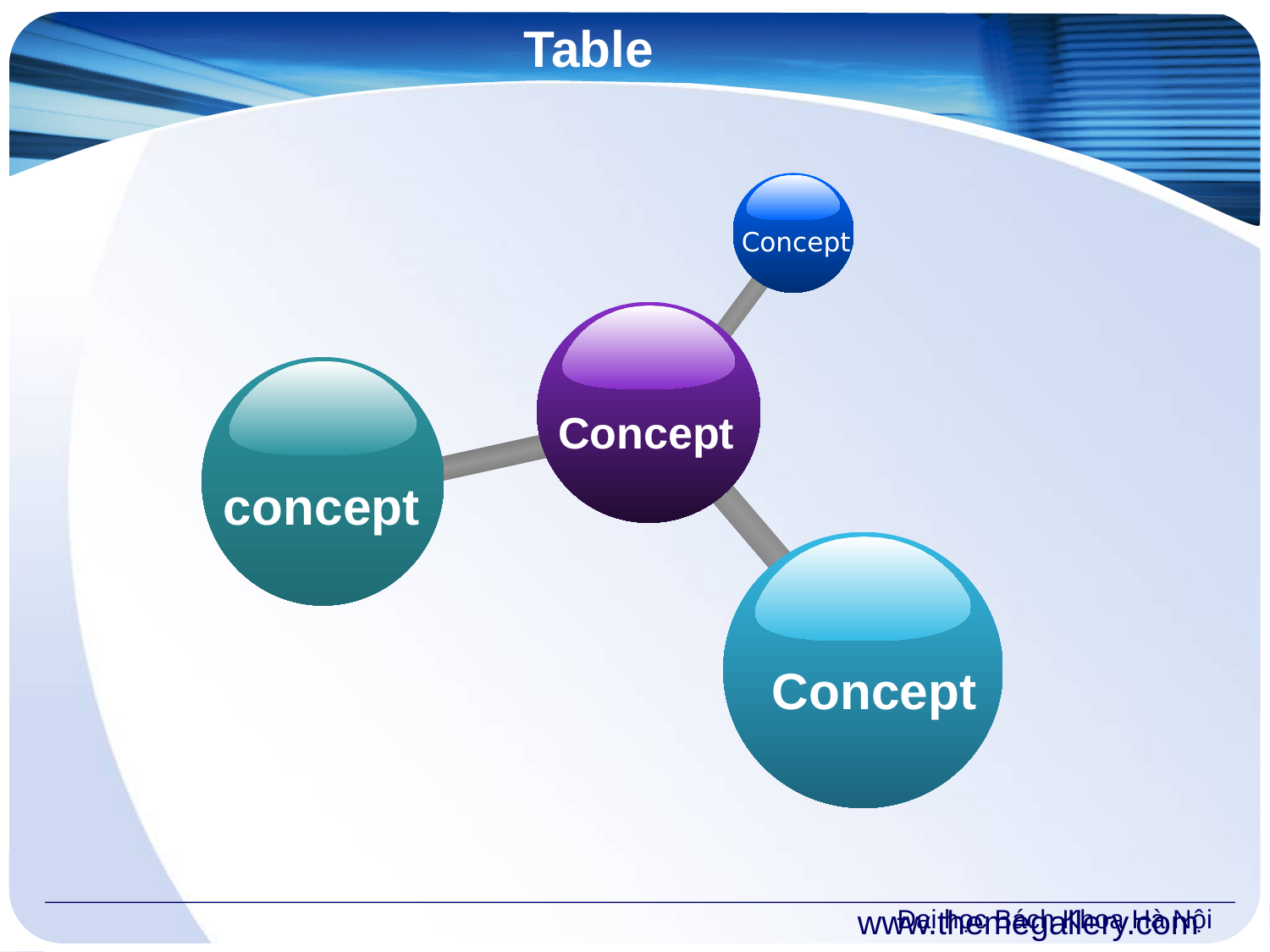

# Table

Concept

Concept

concept

Concept
www.themegallery.com